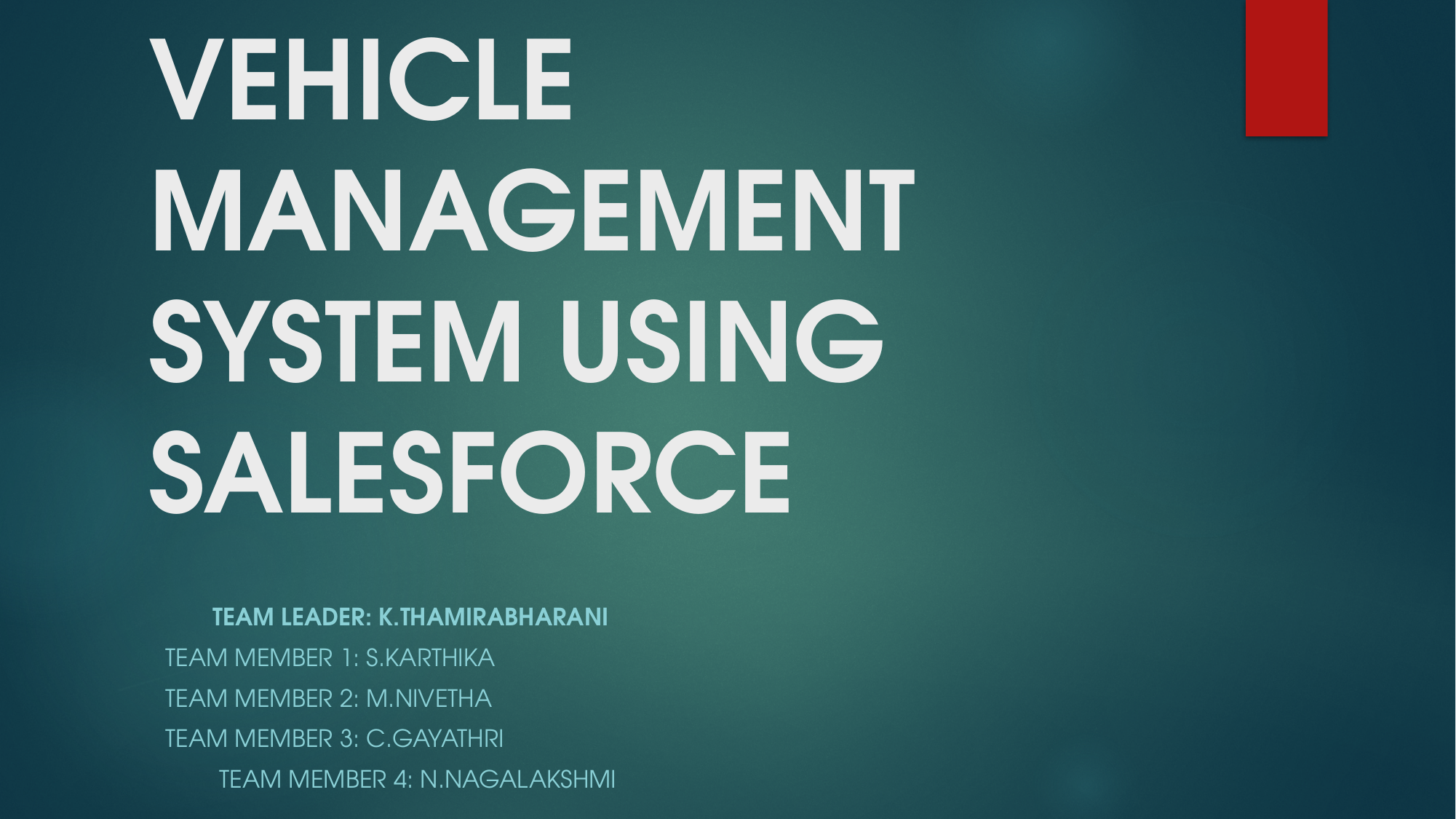

# VEHICLE MANAGEMENT SYSTEM USING SALESFORCE
       Team leader: K.Thamirabharani
Team member 1: S.Karthika
Team member 2: M.Nivetha
Team member 3: C.Gayathri
        Team member 4: N.Nagalakshmi